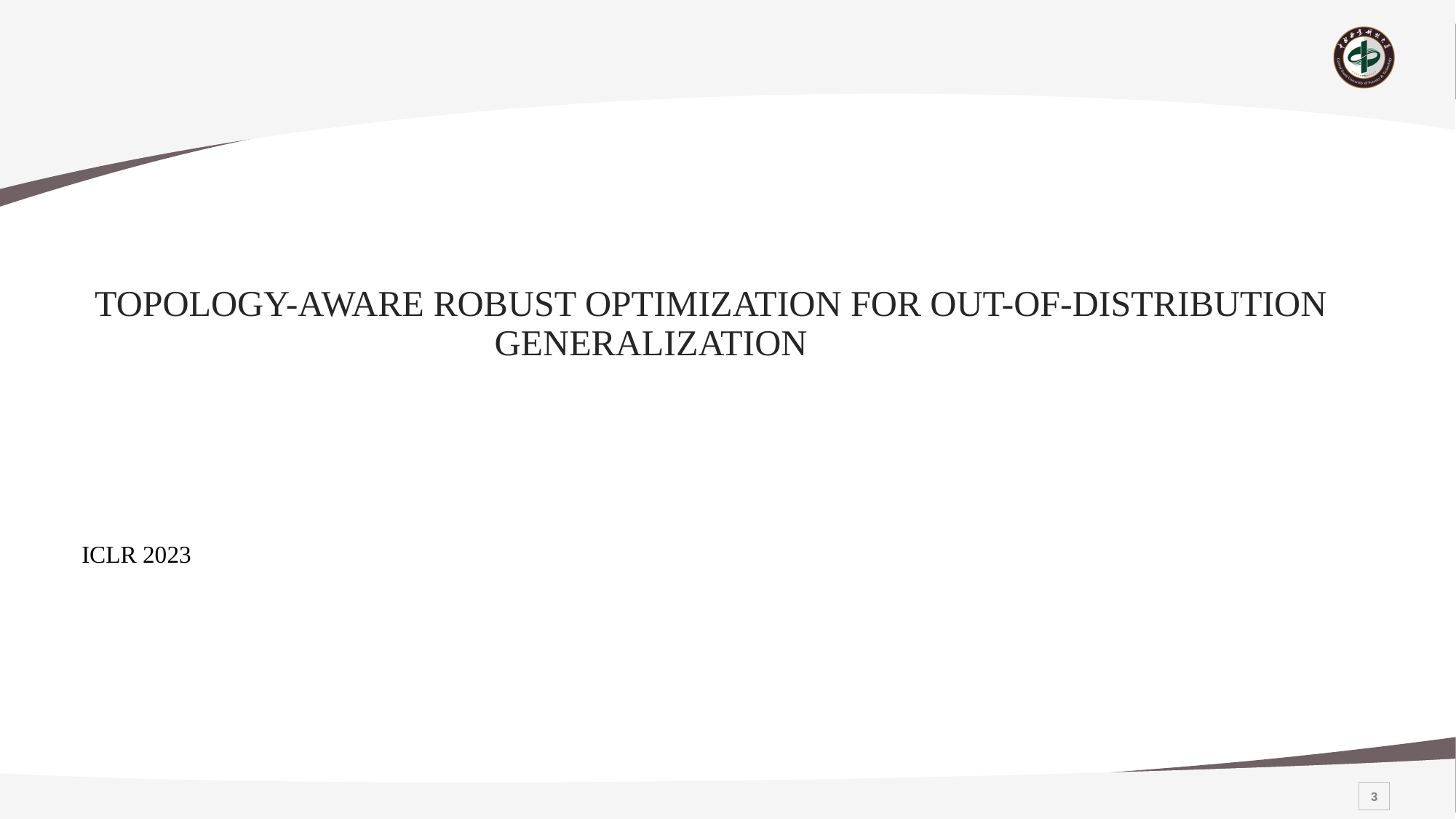

# TOPOLOGY-AWARE ROBUST OPTIMIZATION FOR OUT-OF-DISTRIBUTION GENERALIZATION
ICLR 2023